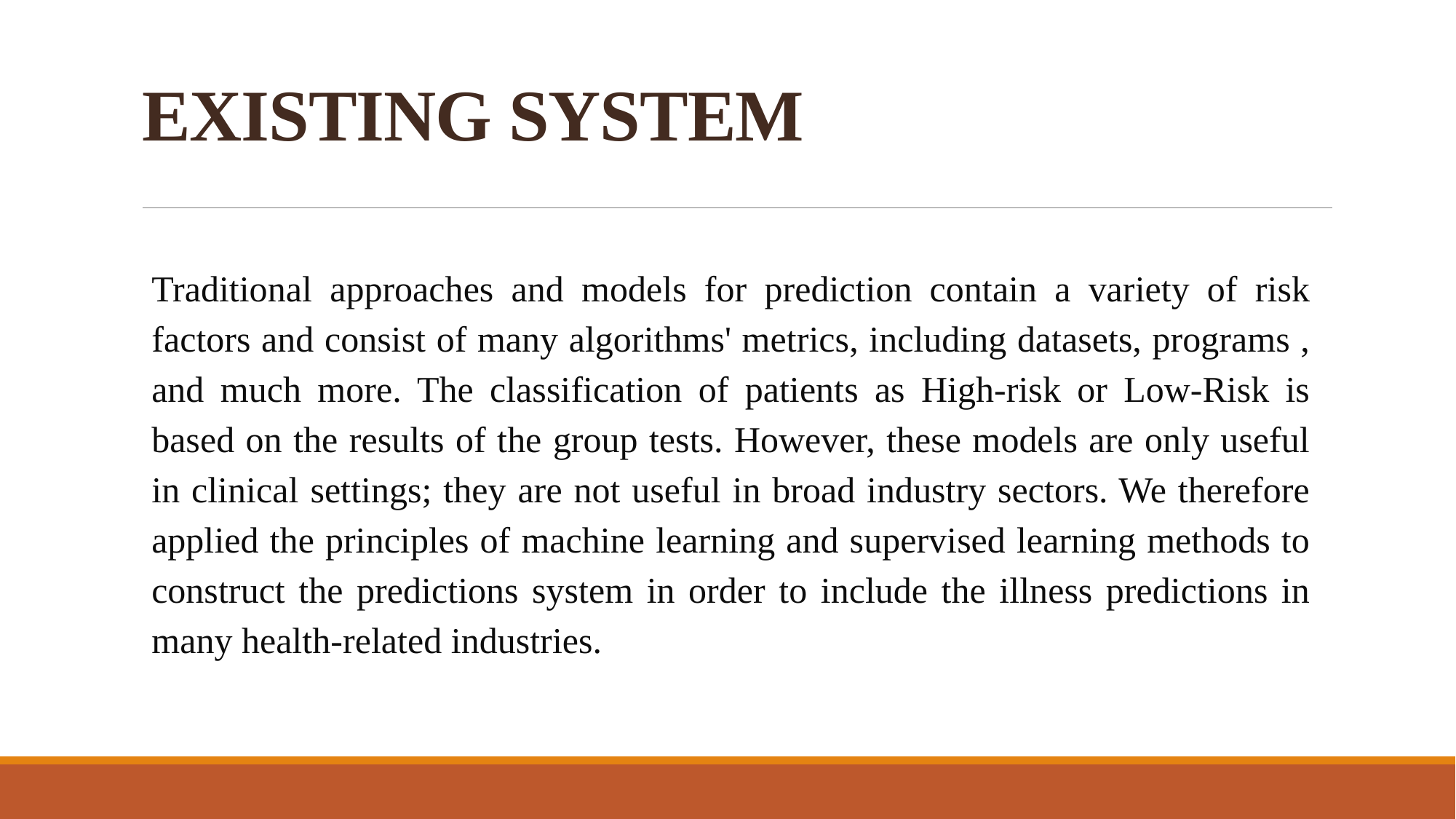

# EXISTING SYSTEM
Traditional approaches and models for prediction contain a variety of risk factors and consist of many algorithms' metrics, including datasets, programs , and much more. The classification of patients as High-risk or Low-Risk is based on the results of the group tests. However, these models are only useful in clinical settings; they are not useful in broad industry sectors. We therefore applied the principles of machine learning and supervised learning methods to construct the predictions system in order to include the illness predictions in many health-related industries.